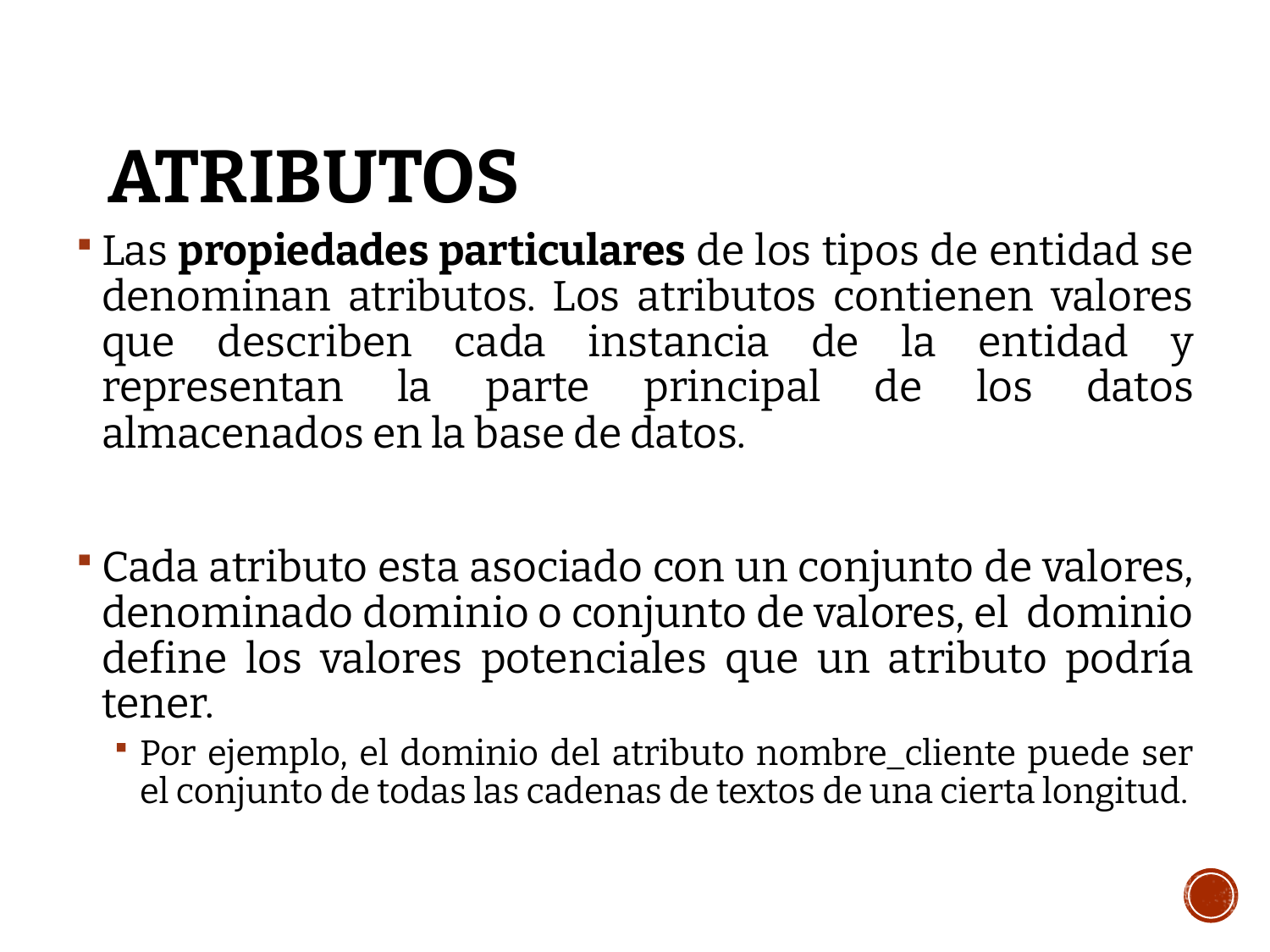

# ATRIBUTOS
Las propiedades particulares de los tipos de entidad se denominan atributos. Los atributos contienen valores que describen cada instancia de la entidad y representan la parte principal de los datos almacenados en la base de datos.

Cada atributo esta asociado con un conjunto de valores, denominado dominio o conjunto de valores, el  dominio define los valores potenciales que un atributo podría tener.
Por ejemplo, el dominio del atributo nombre_cliente puede ser el conjunto de todas las cadenas de textos de una cierta longitud.